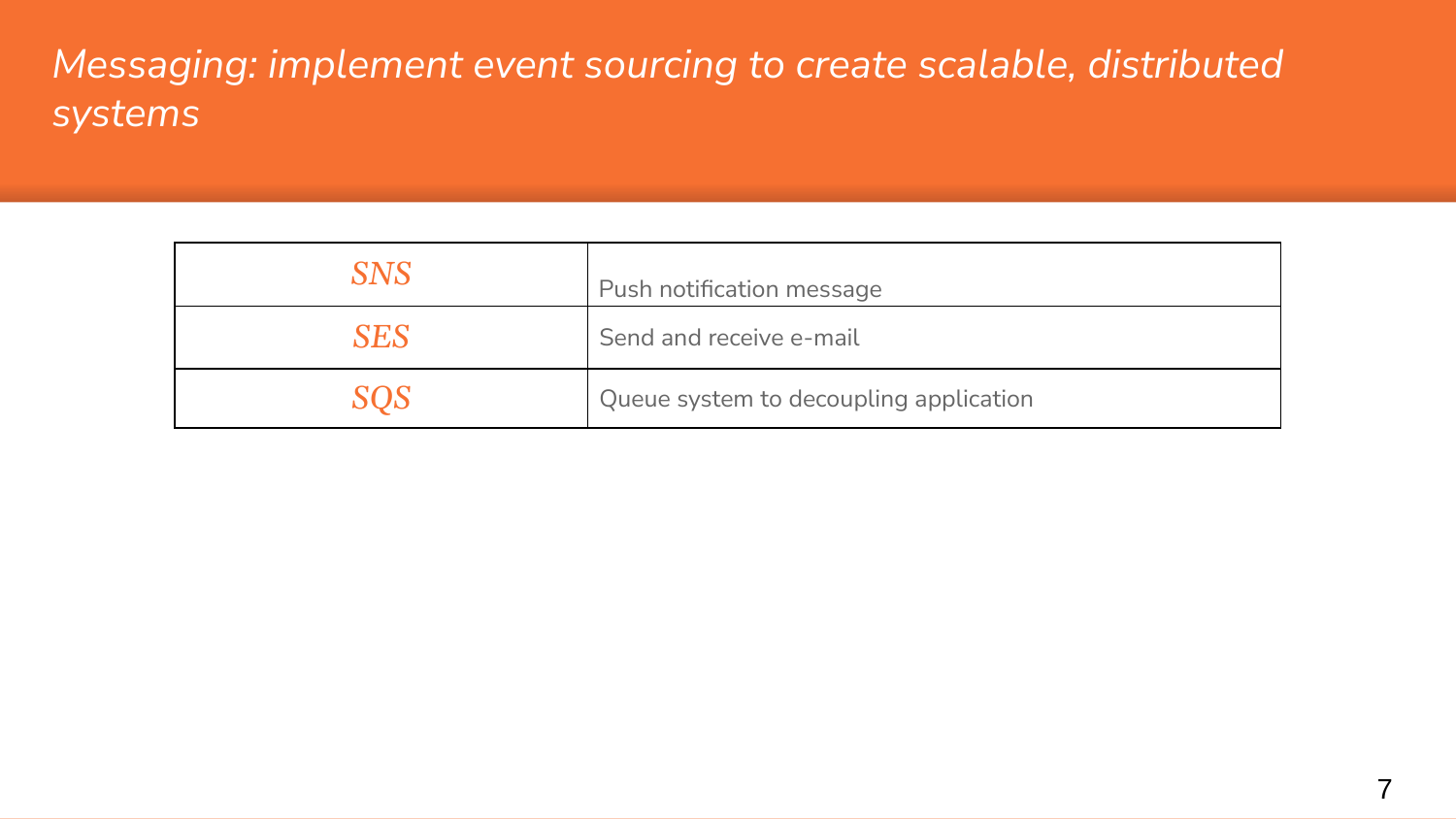

Messaging: implement event sourcing to create scalable, distributed systems
| SNS | Push notification message |
| --- | --- |
| SES | Send and receive e-mail |
| SQS | Queue system to decoupling application |
7